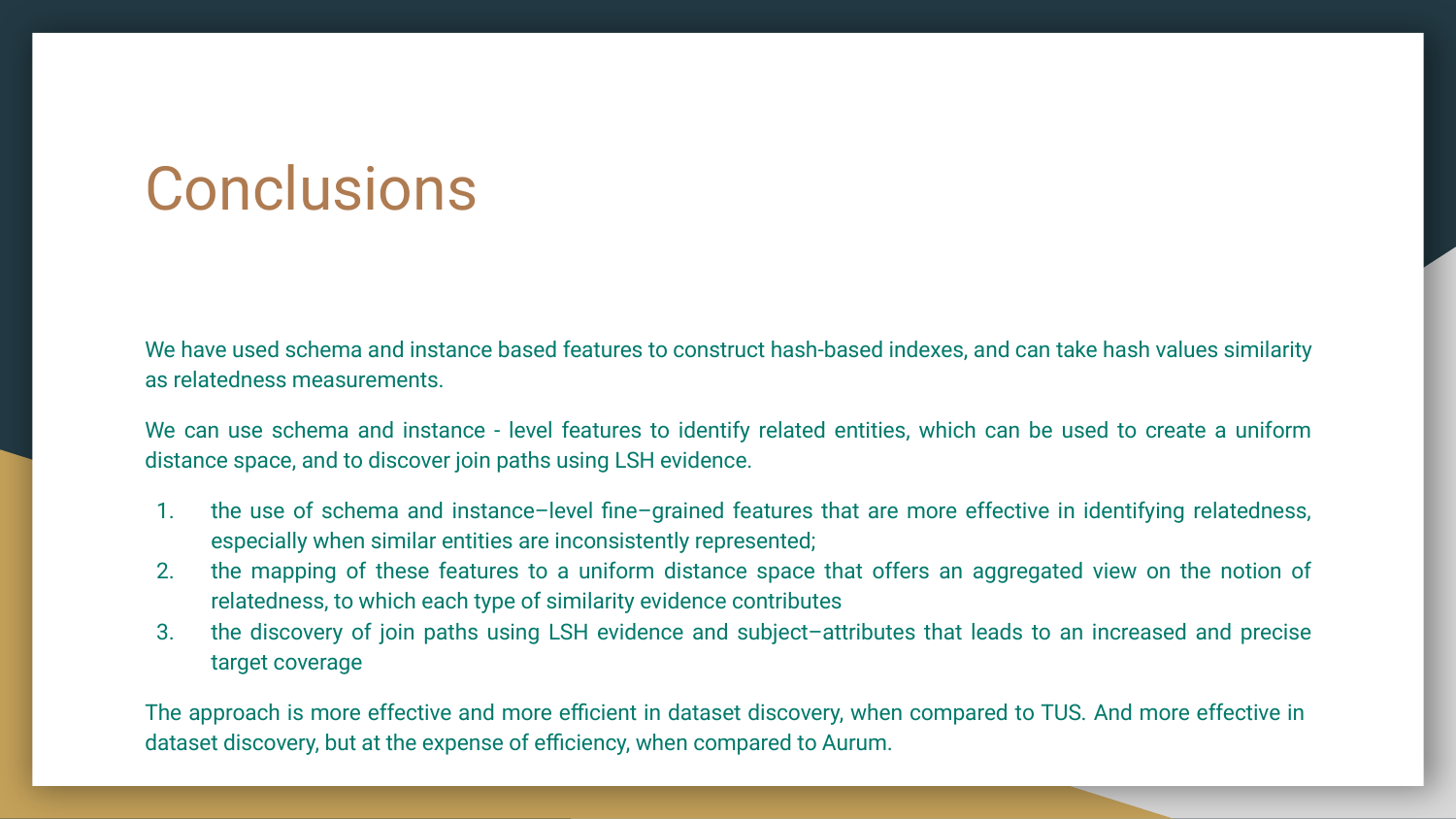

# Conclusions
We have used schema and instance based features to construct hash-based indexes, and can take hash values similarity as relatedness measurements.
We can use schema and instance - level features to identify related entities, which can be used to create a uniform distance space, and to discover join paths using LSH evidence.
the use of schema and instance–level fine–grained features that are more effective in identifying relatedness, especially when similar entities are inconsistently represented;
the mapping of these features to a uniform distance space that offers an aggregated view on the notion of relatedness, to which each type of similarity evidence contributes
the discovery of join paths using LSH evidence and subject–attributes that leads to an increased and precise target coverage
The approach is more effective and more efficient in dataset discovery, when compared to TUS. And more effective in  dataset discovery, but at the expense of efficiency, when compared to Aurum.